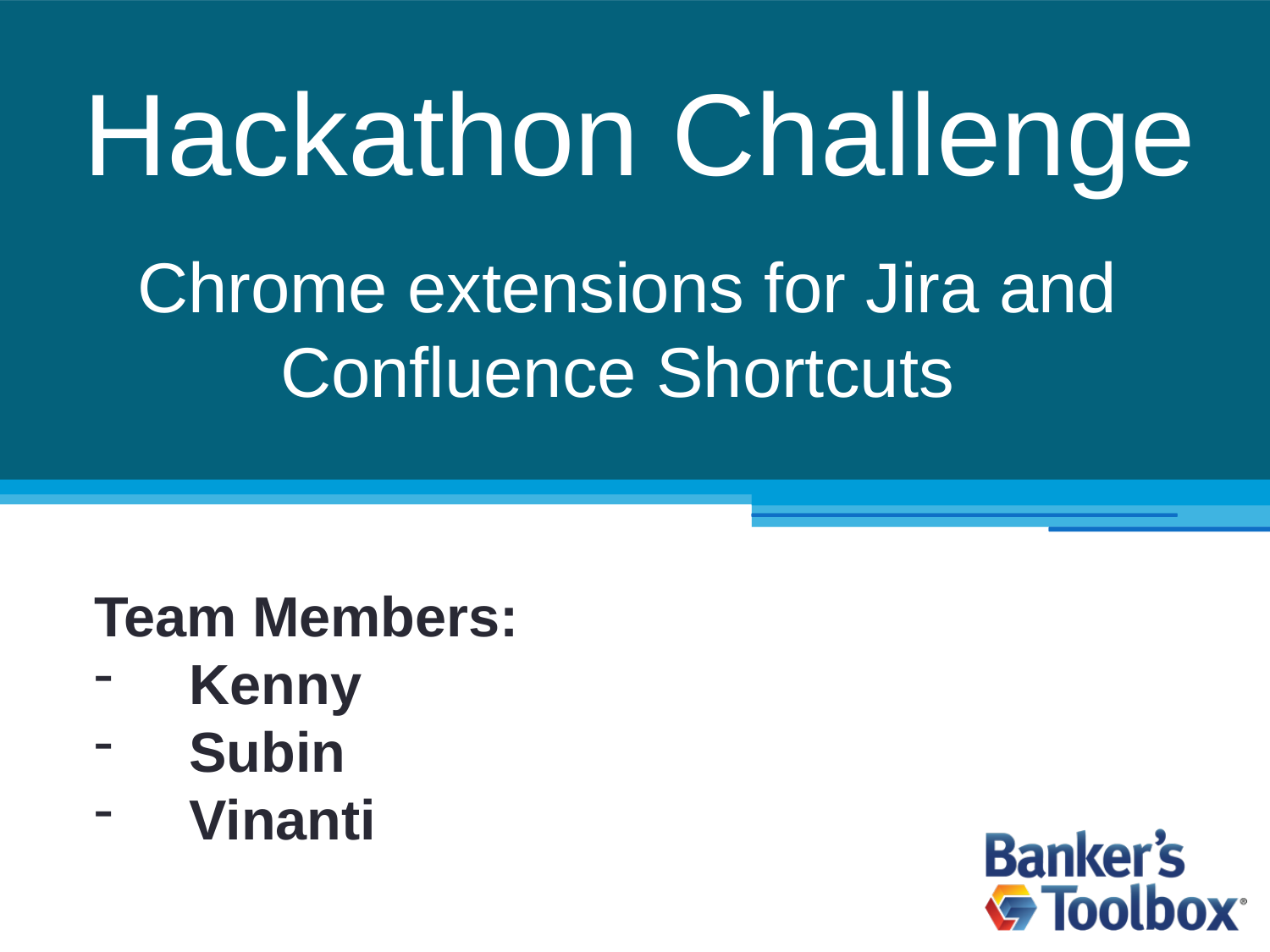

Hackathon Challenge
Chrome extensions for Jira and Confluence Shortcuts
Team Members:
Kenny
Subin
Vinanti